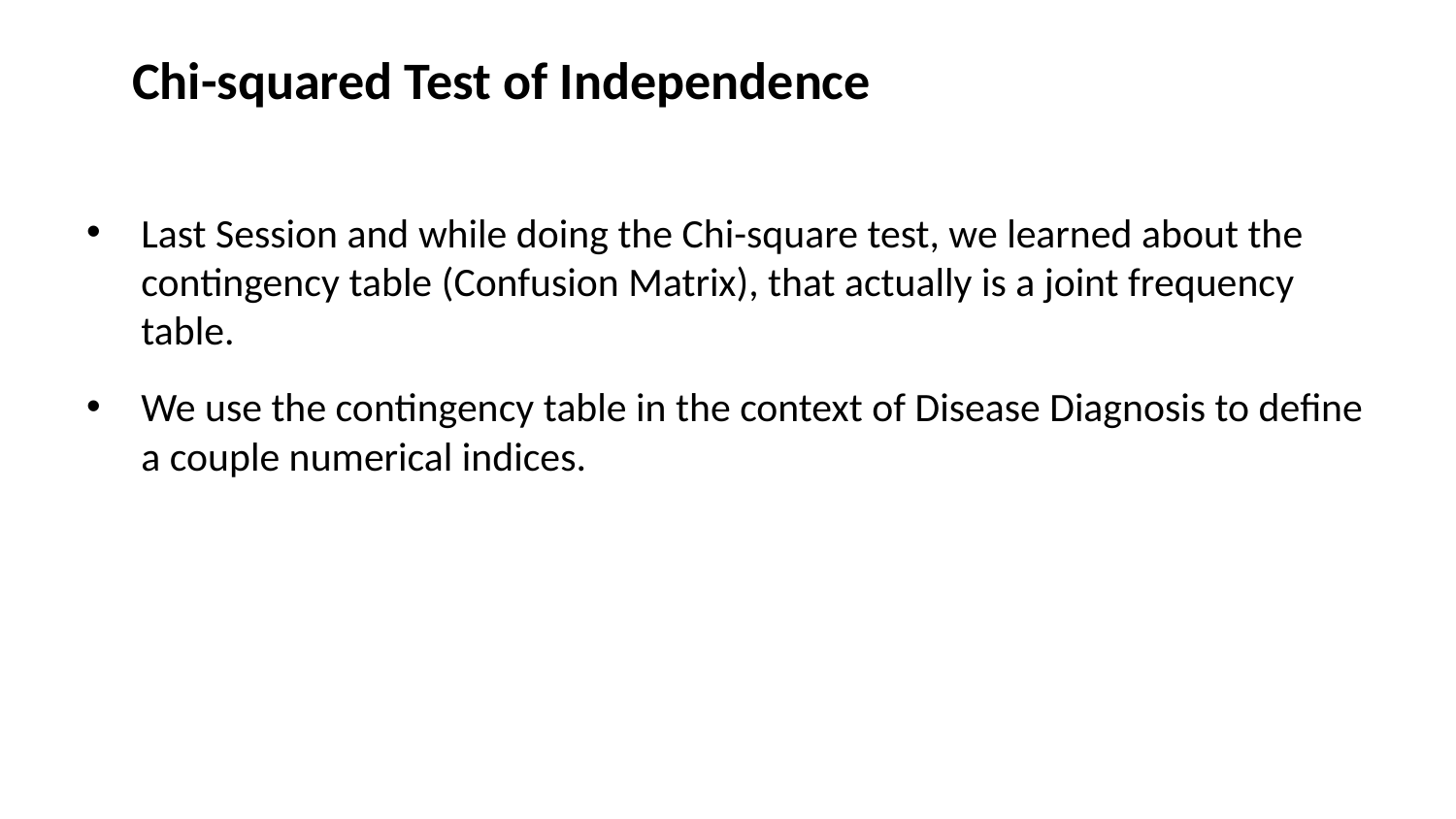

# Chi-squared Test of Independence
Last Session and while doing the Chi-square test, we learned about the contingency table (Confusion Matrix), that actually is a joint frequency table.
We use the contingency table in the context of Disease Diagnosis to define a couple numerical indices.
2